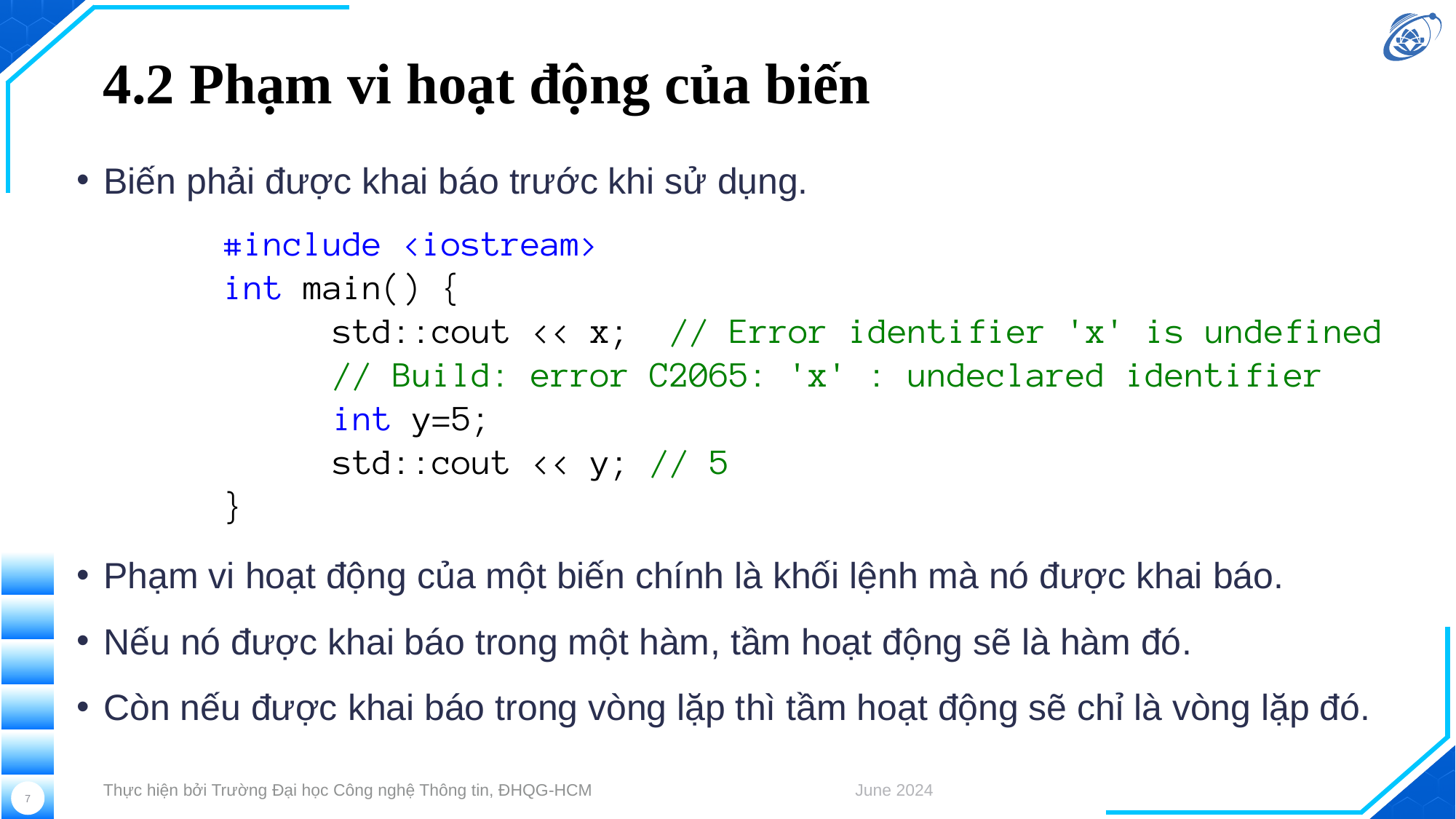

# 4.2 Phạm vi hoạt động của biến
Biến phải được khai báo trước khi sử dụng.

Phạm vi hoạt động của một biến chính là khối lệnh mà nó được khai báo.
Nếu nó được khai báo trong một hàm, tầm hoạt động sẽ là hàm đó.
Còn nếu được khai báo trong vòng lặp thì tầm hoạt động sẽ chỉ là vòng lặp đó.
#include <iostream>
int main() {
	std::cout << x;  // Error identifier 'x' is undefined
  	// Build: error C2065: 'x' : undeclared identifier
    	int y=5;
	std::cout << y; // 5
}
Thực hiện bởi Trường Đại học Công nghệ Thông tin, ĐHQG-HCM
June 2024
7